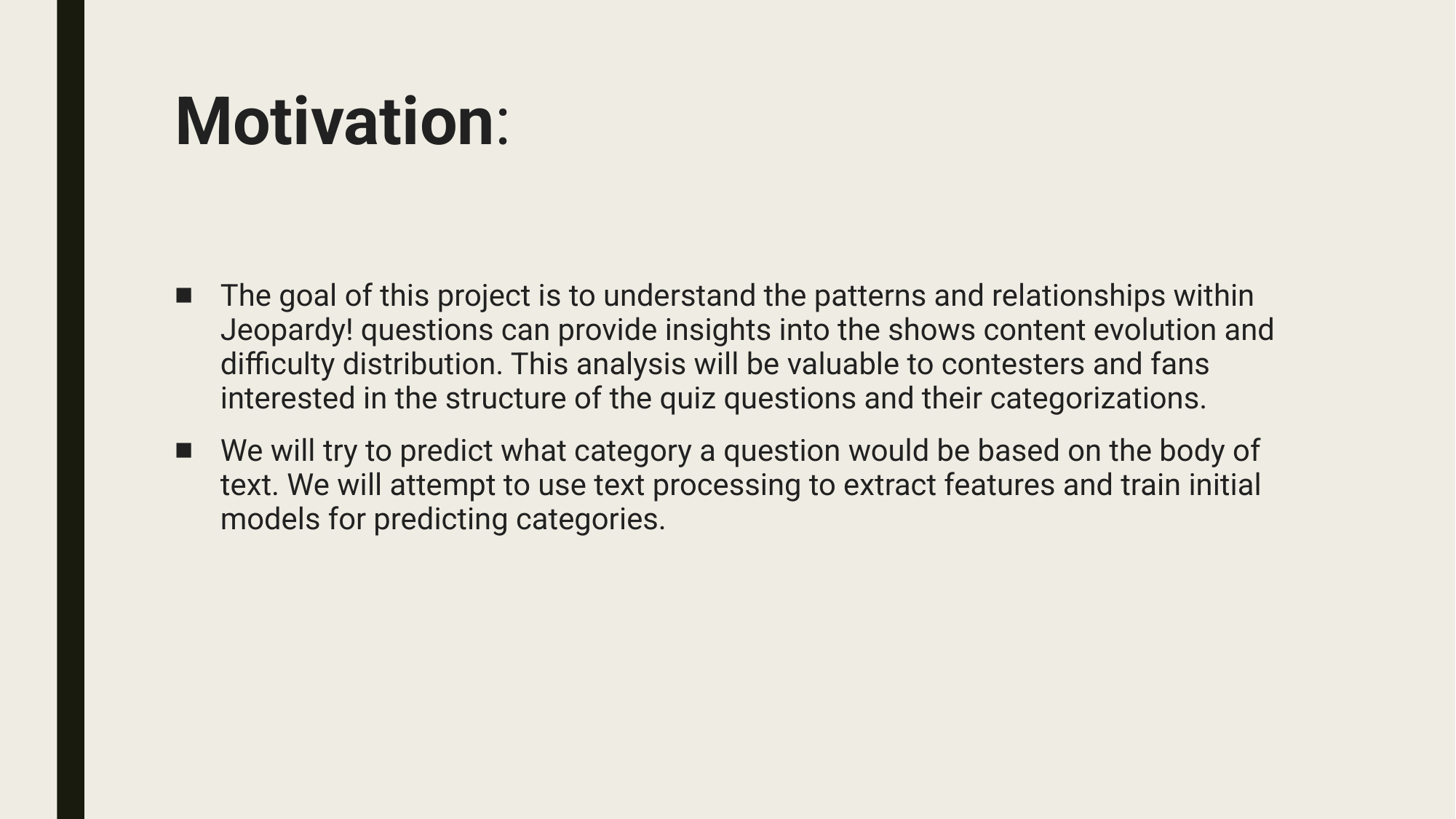

# Motivation:
The goal of this project is to understand the patterns and relationships within Jeopardy! questions can provide insights into the shows content evolution and difficulty distribution. This analysis will be valuable to contesters and fans interested in the structure of the quiz questions and their categorizations.
We will try to predict what category a question would be based on the body of text. We will attempt to use text processing to extract features and train initial models for predicting categories.